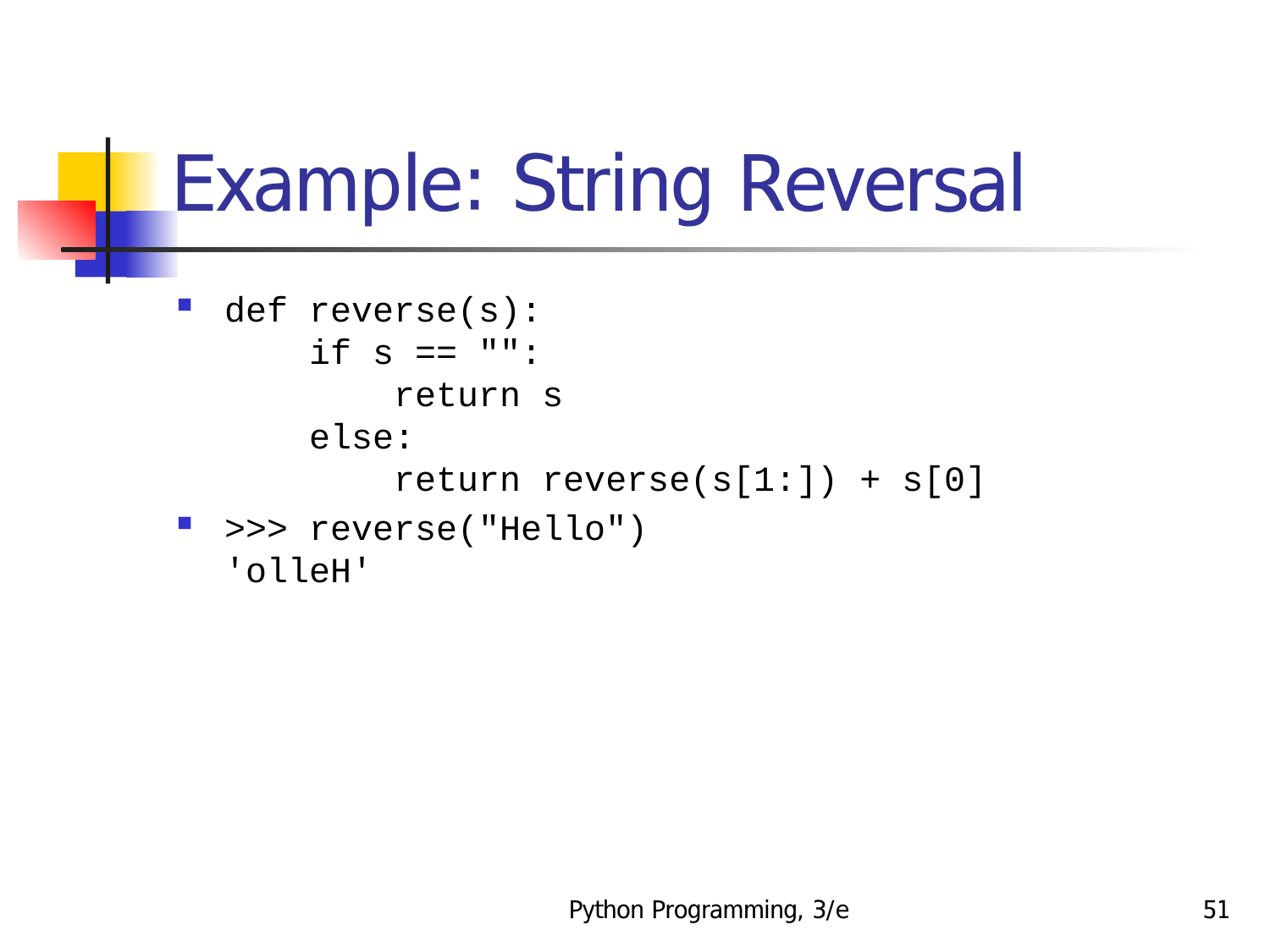

# Example: String Reversal
def reverse(s):
    if s == "":
        return s
    else:
        return reverse(s[1:]) + s[0]
>>> reverse("Hello")
'olleH'
Python Programming, 3/e
51